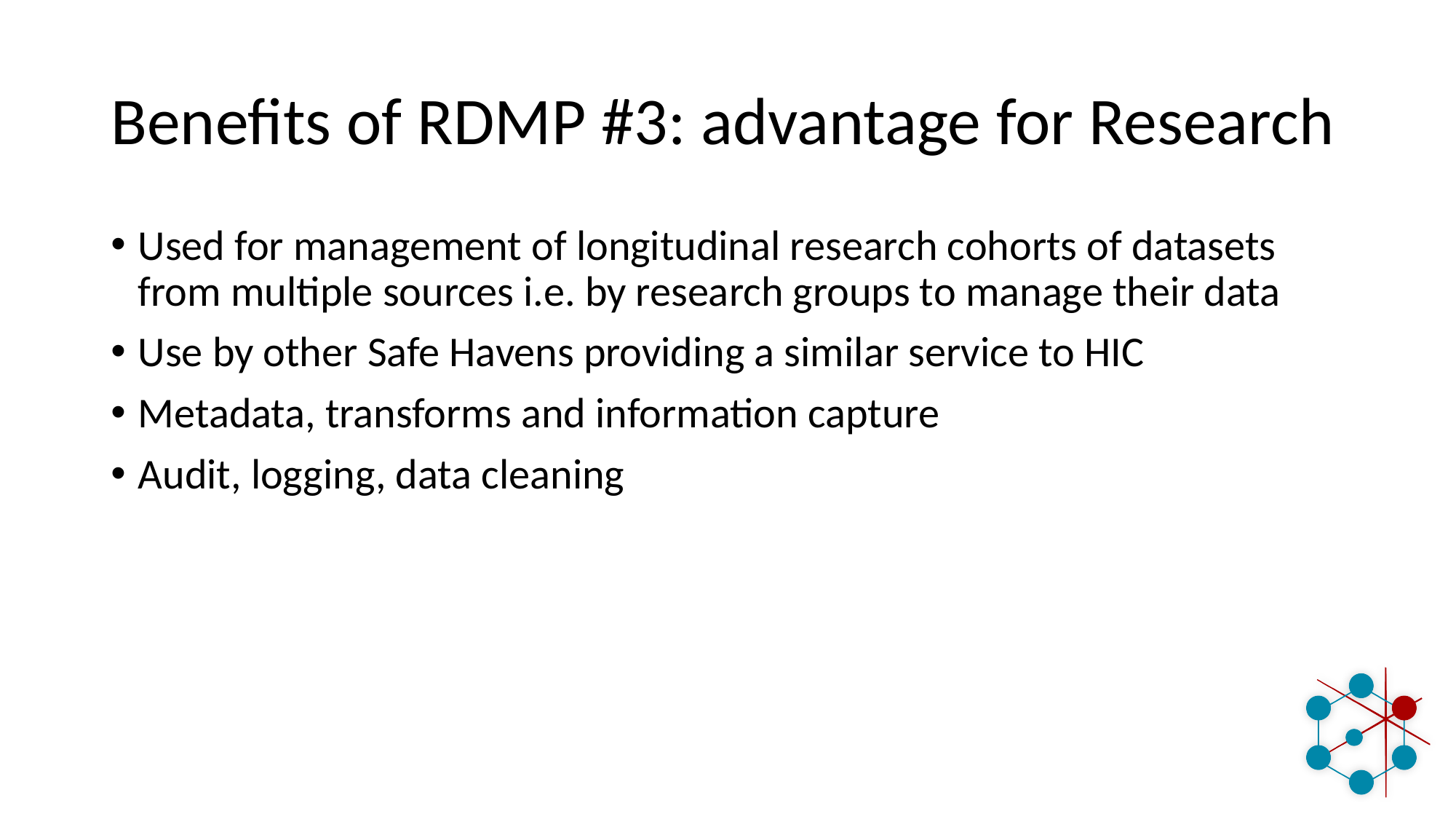

# Benefits of RDMP #3: advantage for Research
Used for management of longitudinal research cohorts of datasets from multiple sources i.e. by research groups to manage their data
Use by other Safe Havens providing a similar service to HIC
Metadata, transforms and information capture
Audit, logging, data cleaning